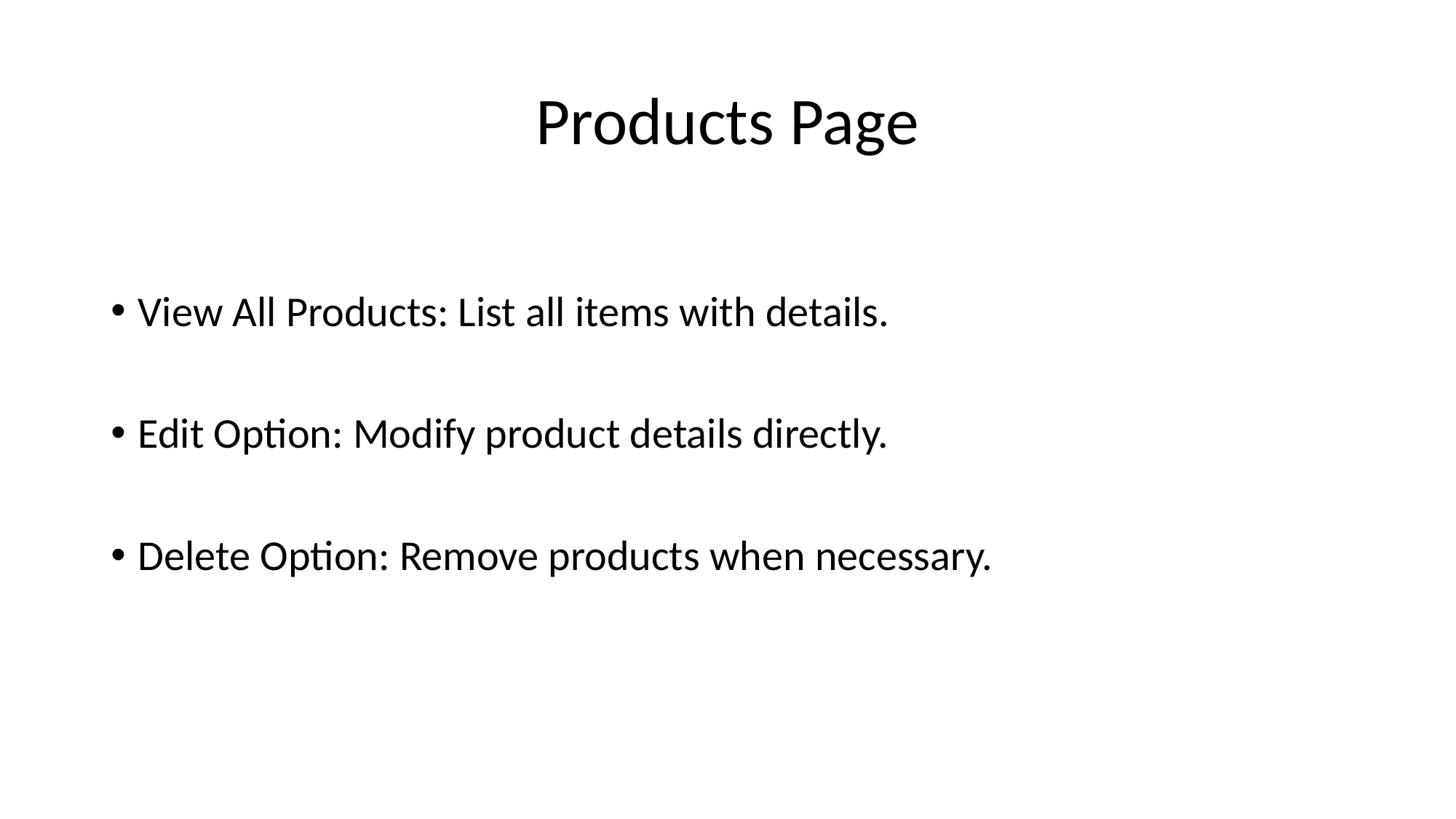

# Products Page

View All Products: List all items with details.

Edit Option: Modify product details directly.

Delete Option: Remove products when necessary.